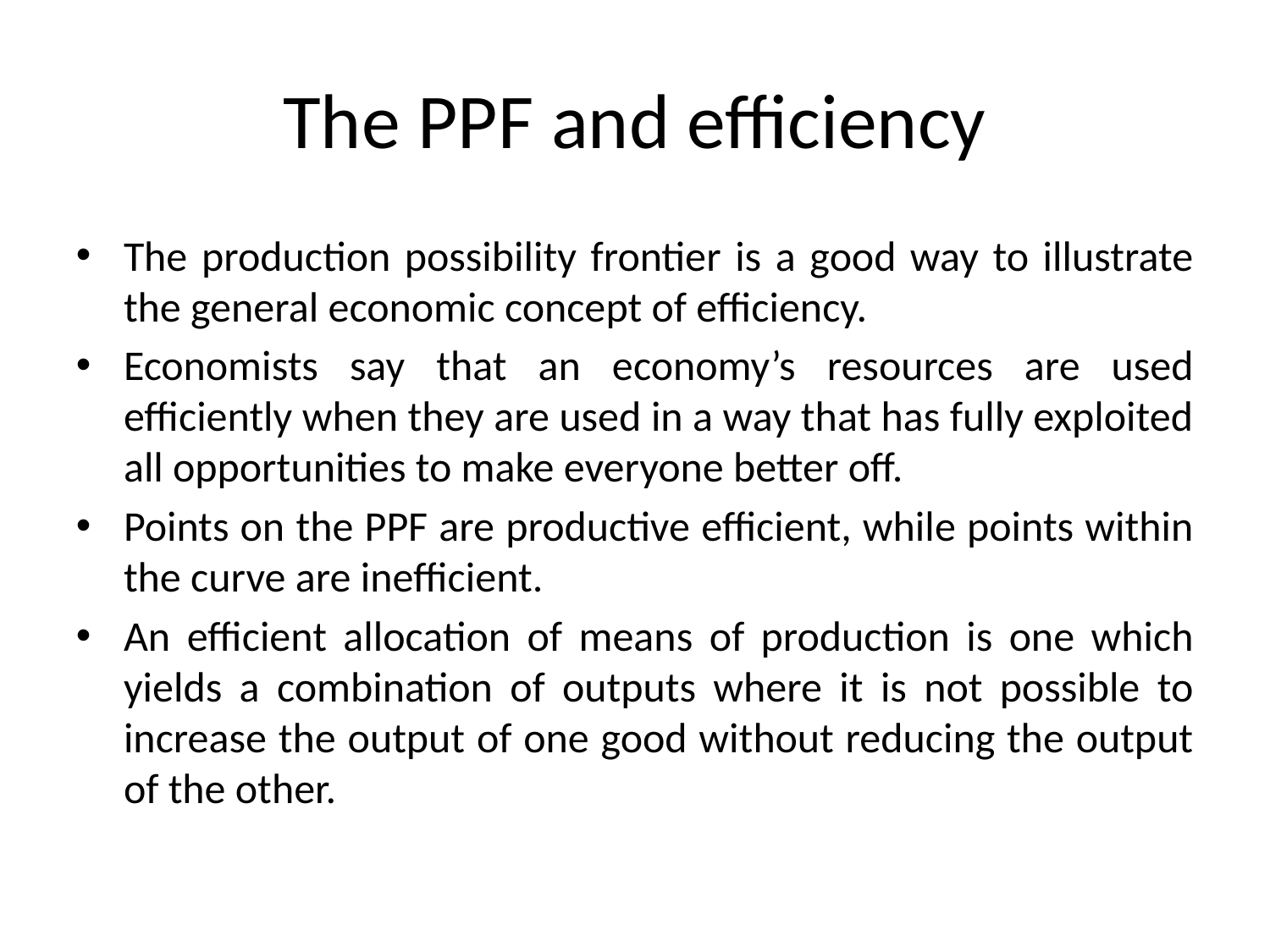

The PPF and efficiency
The production possibility frontier is a good way to illustrate the general economic concept of efficiency.
Economists say that an economy’s resources are used efficiently when they are used in a way that has fully exploited all opportunities to make everyone better off.
Points on the PPF are productive efficient, while points within the curve are inefficient.
An efficient allocation of means of production is one which yields a combination of outputs where it is not possible to increase the output of one good without reducing the output of the other.